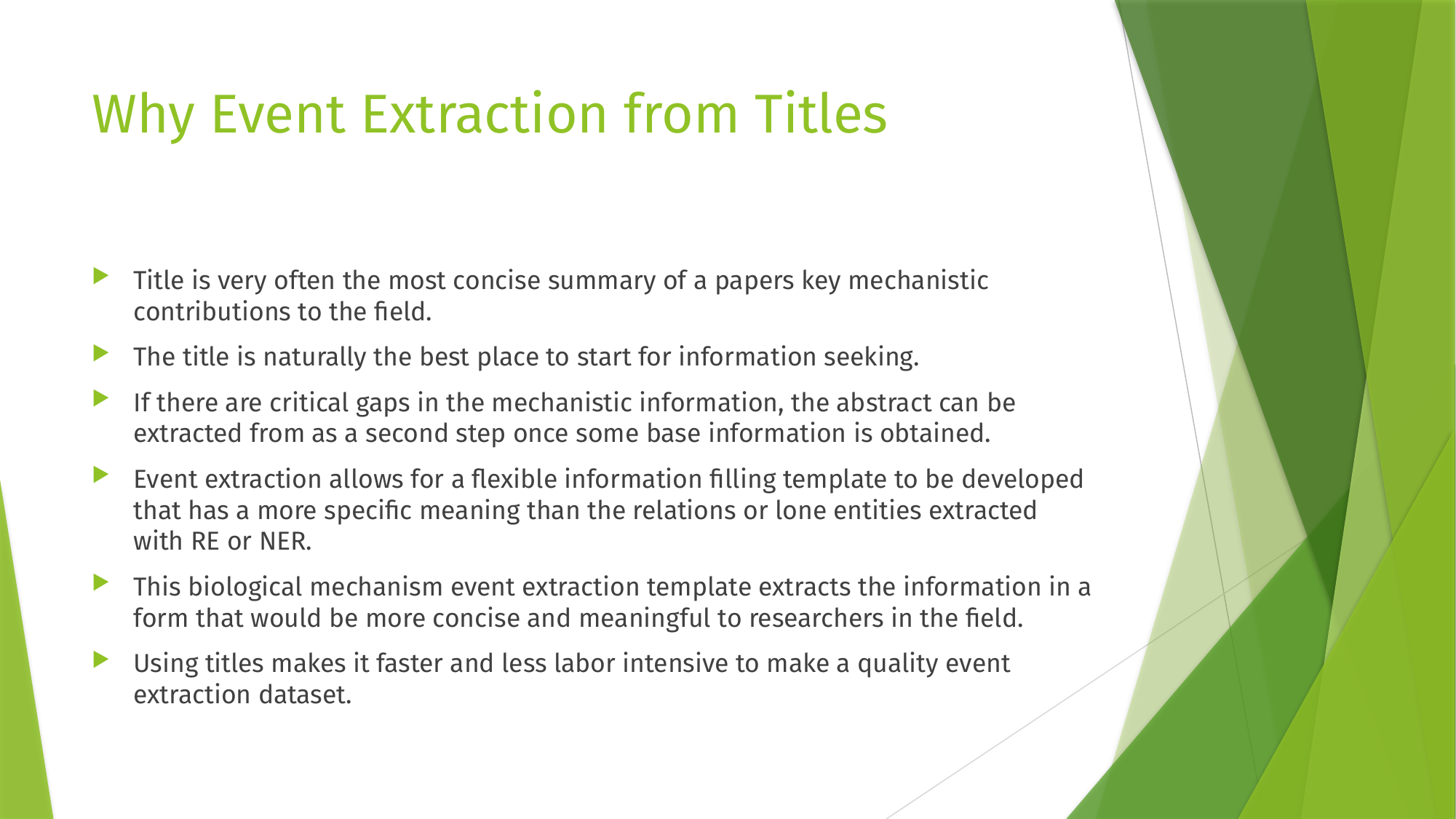

# Why Event Extraction from Titles
Title is very often the most concise summary of a papers key mechanistic contributions to the field.
The title is naturally the best place to start for information seeking.
If there are critical gaps in the mechanistic information, the abstract can be extracted from as a second step once some base information is obtained.
Event extraction allows for a flexible information filling template to be developed that has a more specific meaning than the relations or lone entities extracted with RE or NER.
This biological mechanism event extraction template extracts the information in a form that would be more concise and meaningful to researchers in the field.
Using titles makes it faster and less labor intensive to make a quality event extraction dataset.